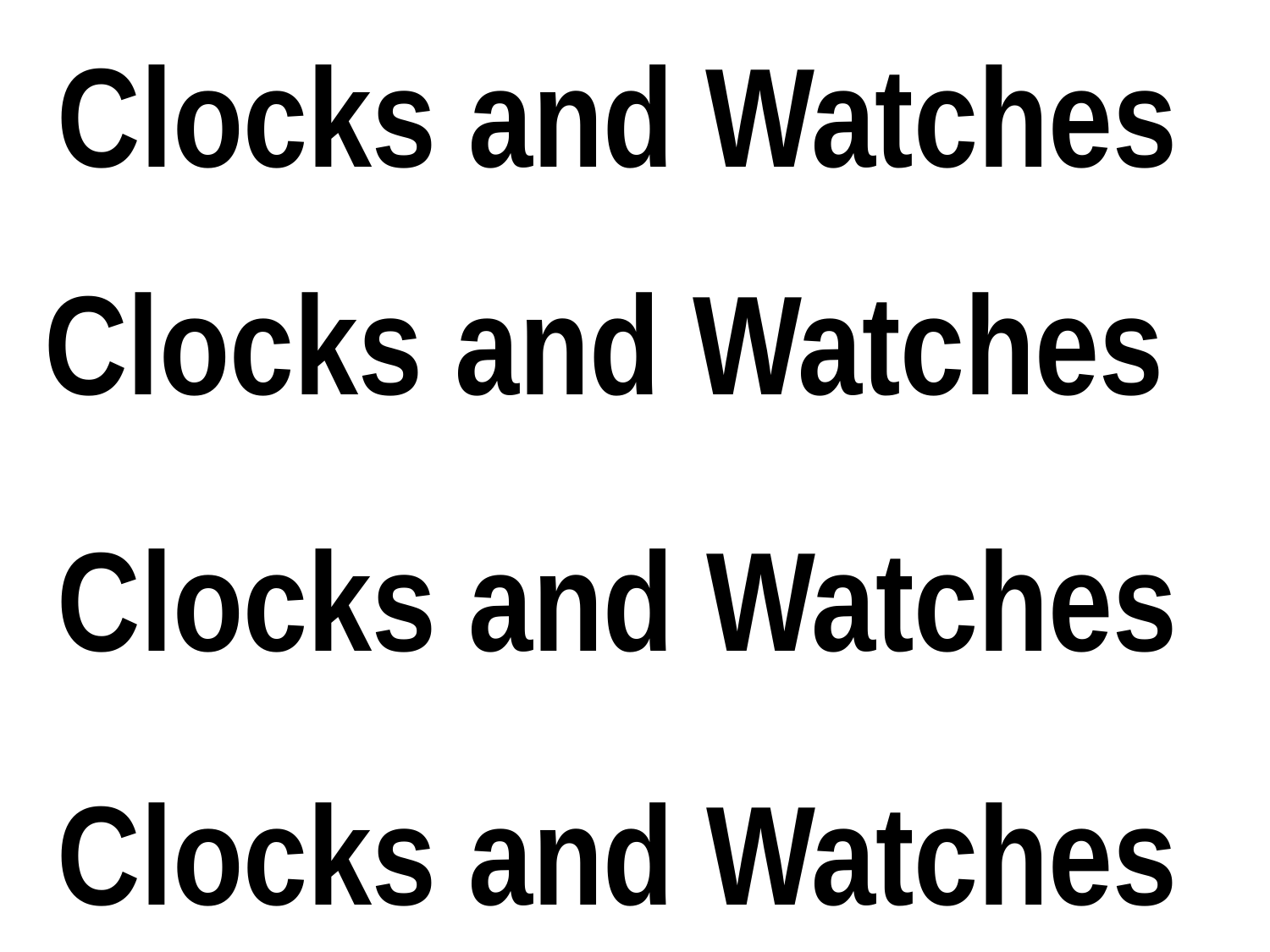

# Clocks and Watches
Clocks and Watches
Clocks and Watches
Clocks and Watches